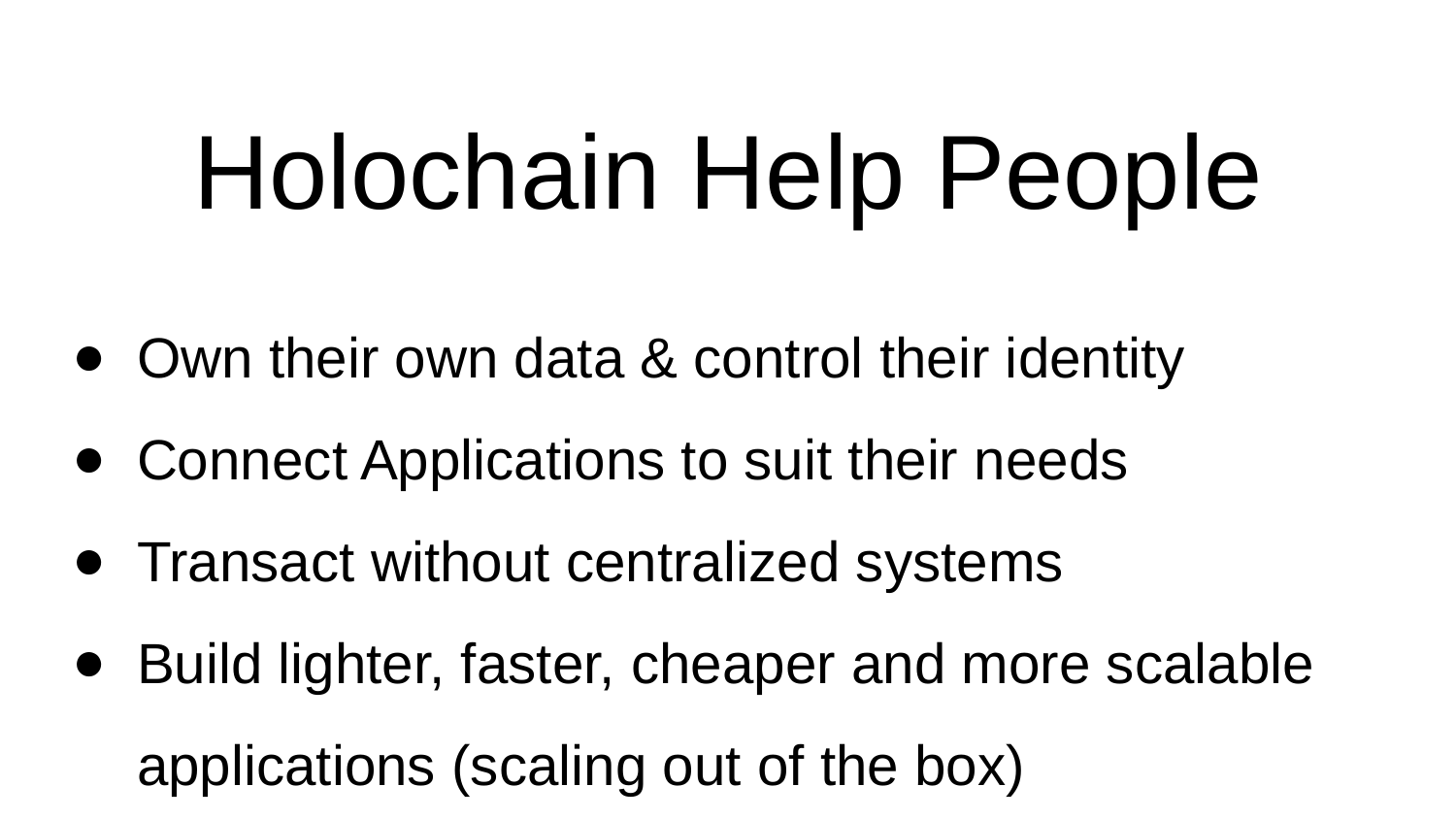

# Holochain Help People
Own their own data & control their identity
Connect Applications to suit their needs
Transact without centralized systems
Build lighter, faster, cheaper and more scalable applications (scaling out of the box)